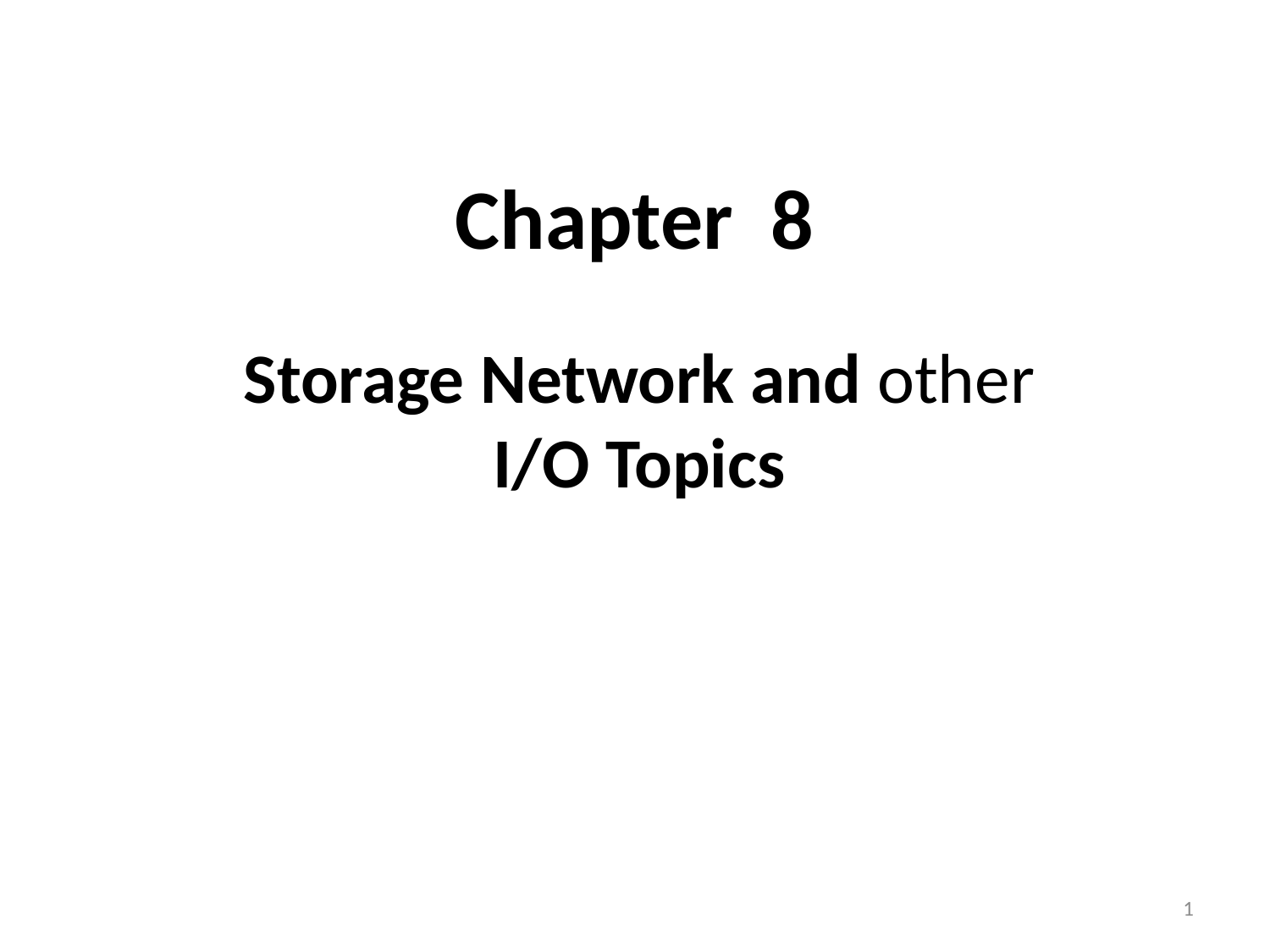

Chapter  8
Storage Network and other I/O Topics
1